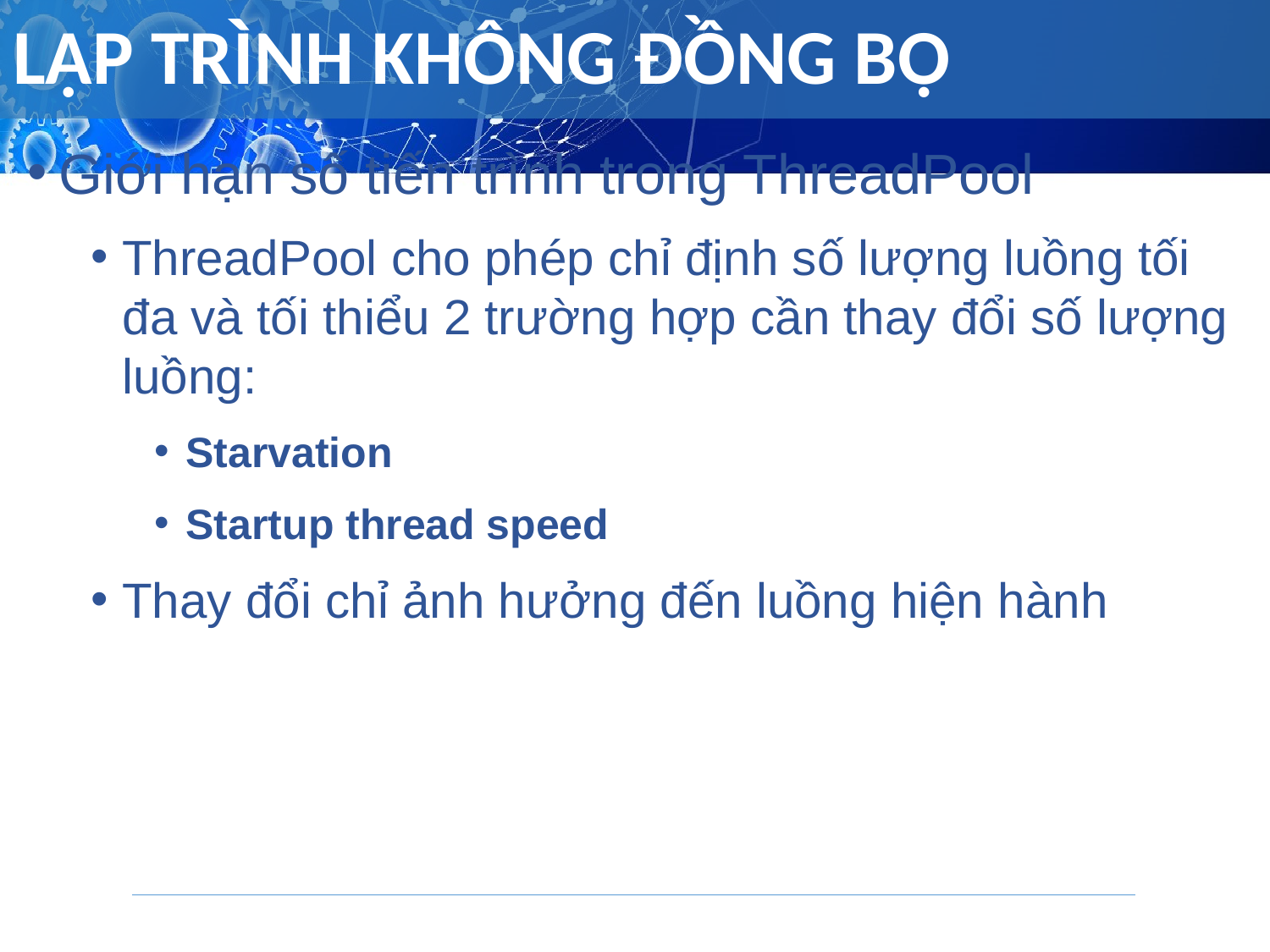

# LẬP TRÌNH KHÔNG ĐỒNG BỘ
Giới hạn số tiến trình trong ThreadPool
ThreadPool cho phép chỉ định số lượng luồng tối đa và tối thiểu 2 trường hợp cần thay đổi số lượng luồng:
Starvation
Startup thread speed
Thay đổi chỉ ảnh hưởng đến luồng hiện hành